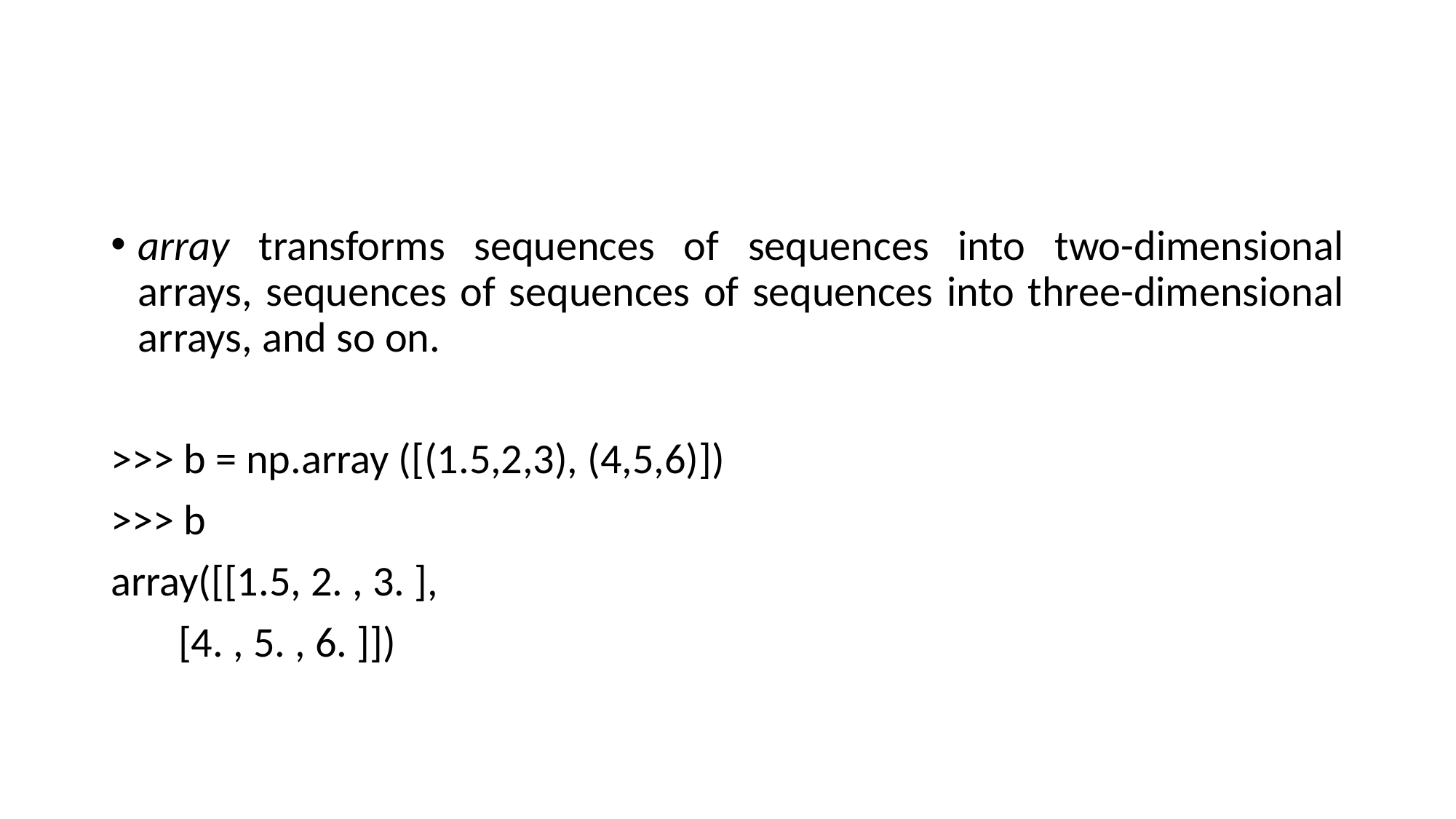

#
array transforms sequences of sequences into two-dimensional arrays, sequences of sequences of sequences into three-dimensional arrays, and so on.

>>> b = np.array ([(1.5,2,3), (4,5,6)])
>>> b
array([[1.5, 2. , 3. ],
       [4. , 5. , 6. ]])